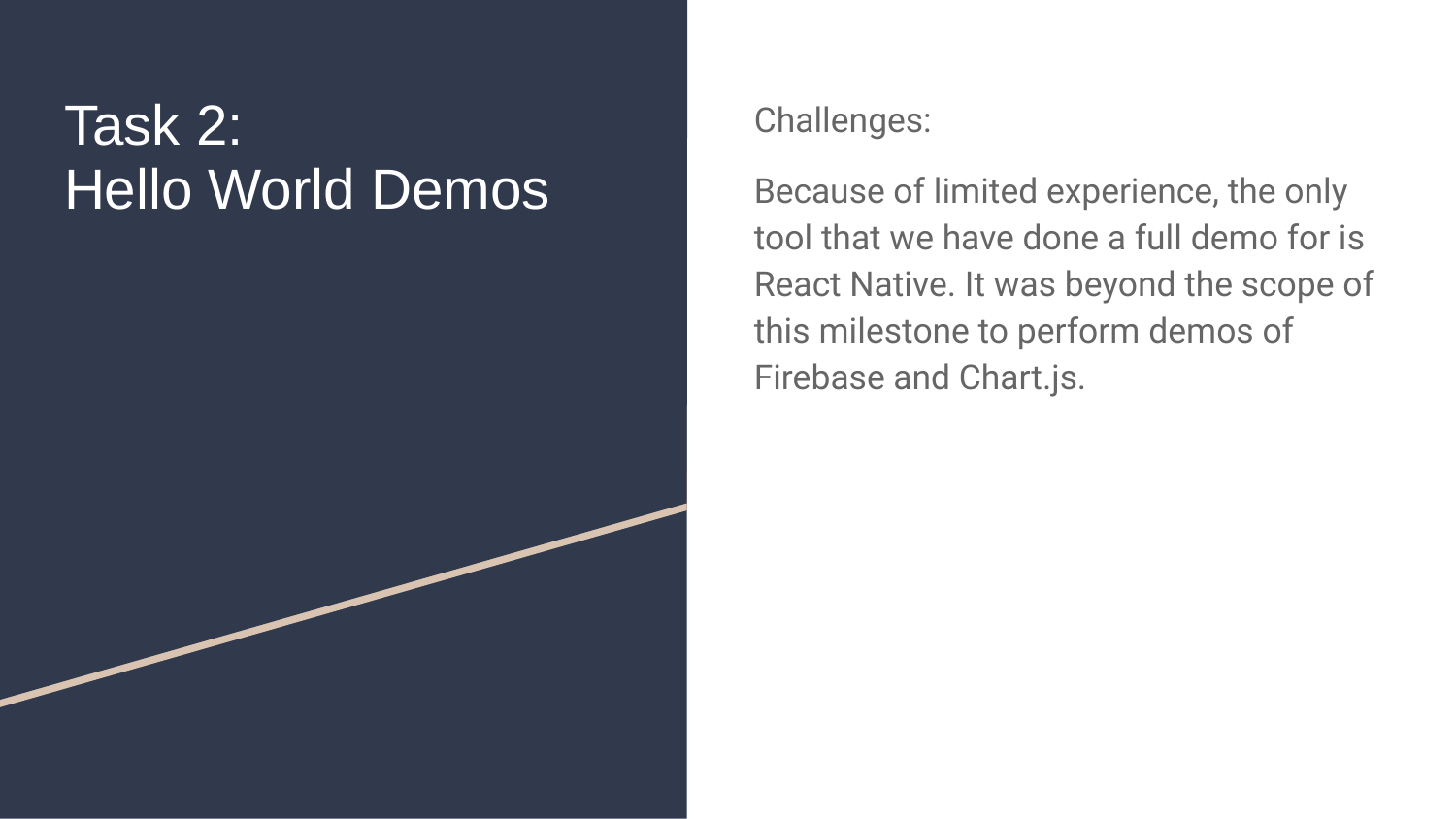

# Task 2:
Hello World Demos
Challenges:
Because of limited experience, the only tool that we have done a full demo for is React Native. It was beyond the scope of this milestone to perform demos of Firebase and Chart.js.